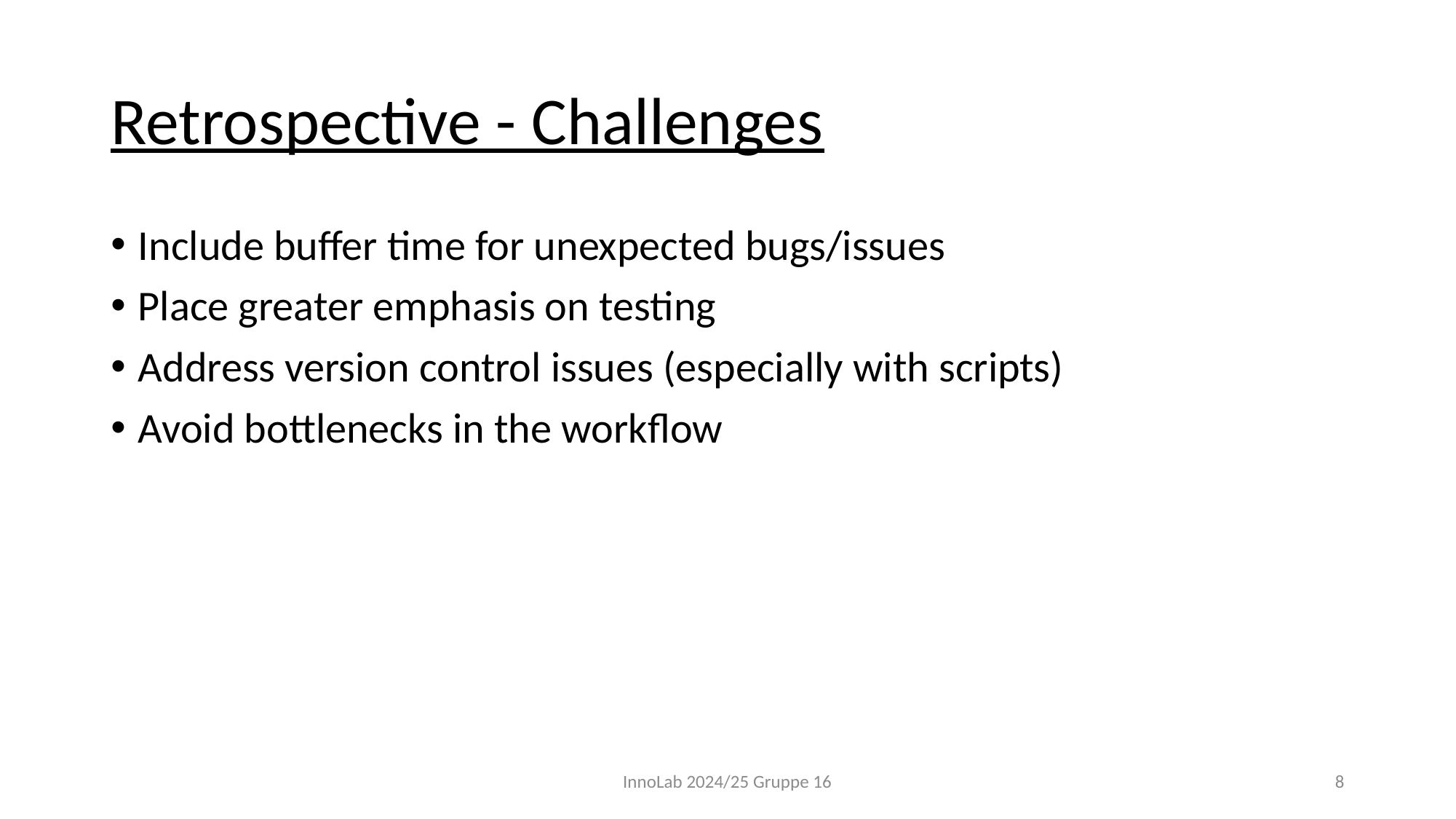

# Retrospective - Challenges
Include buffer time for unexpected bugs/issues
Place greater emphasis on testing
Address version control issues (especially with scripts)
Avoid bottlenecks in the workflow

InnoLab 2024/25 Gruppe 16
8